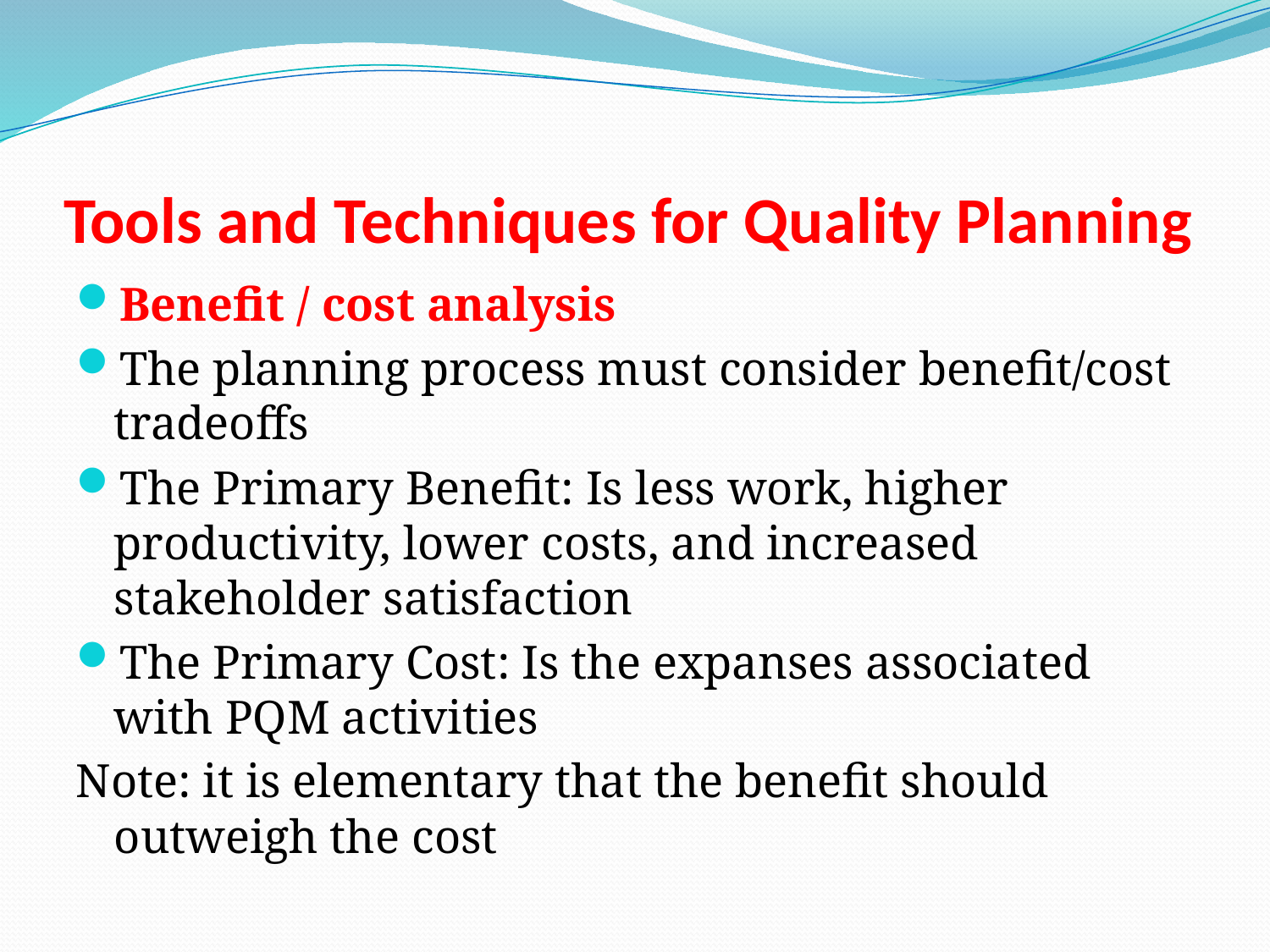

# Tools and Techniques for Quality Planning
Benefit / cost analysis
The planning process must consider benefit/cost tradeoffs
The Primary Benefit: Is less work, higher productivity, lower costs, and increased stakeholder satisfaction
The Primary Cost: Is the expanses associated with PQM activities
Note: it is elementary that the benefit should outweigh the cost